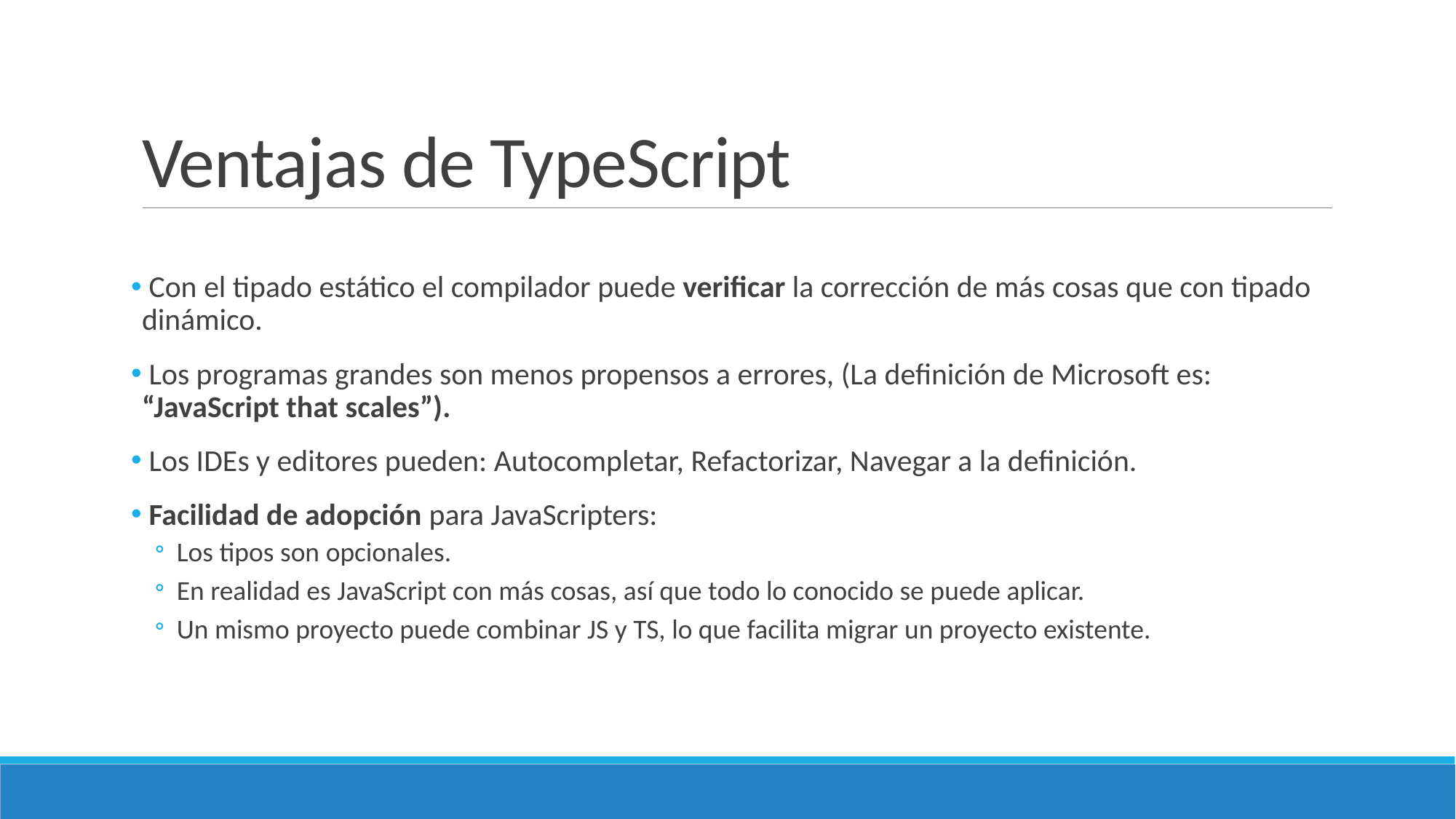

# Ventajas de TypeScript
 Con el tipado estático el compilador puede verificar la corrección de más cosas que con tipado dinámico.
 Los programas grandes son menos propensos a errores, (La definición de Microsoft es: “JavaScript that scales”).
 Los IDEs y editores pueden: Autocompletar, Refactorizar, Navegar a la definición.
 Facilidad de adopción para JavaScripters:
Los tipos son opcionales.
En realidad es JavaScript con más cosas, así que todo lo conocido se puede aplicar.
Un mismo proyecto puede combinar JS y TS, lo que facilita migrar un proyecto existente.